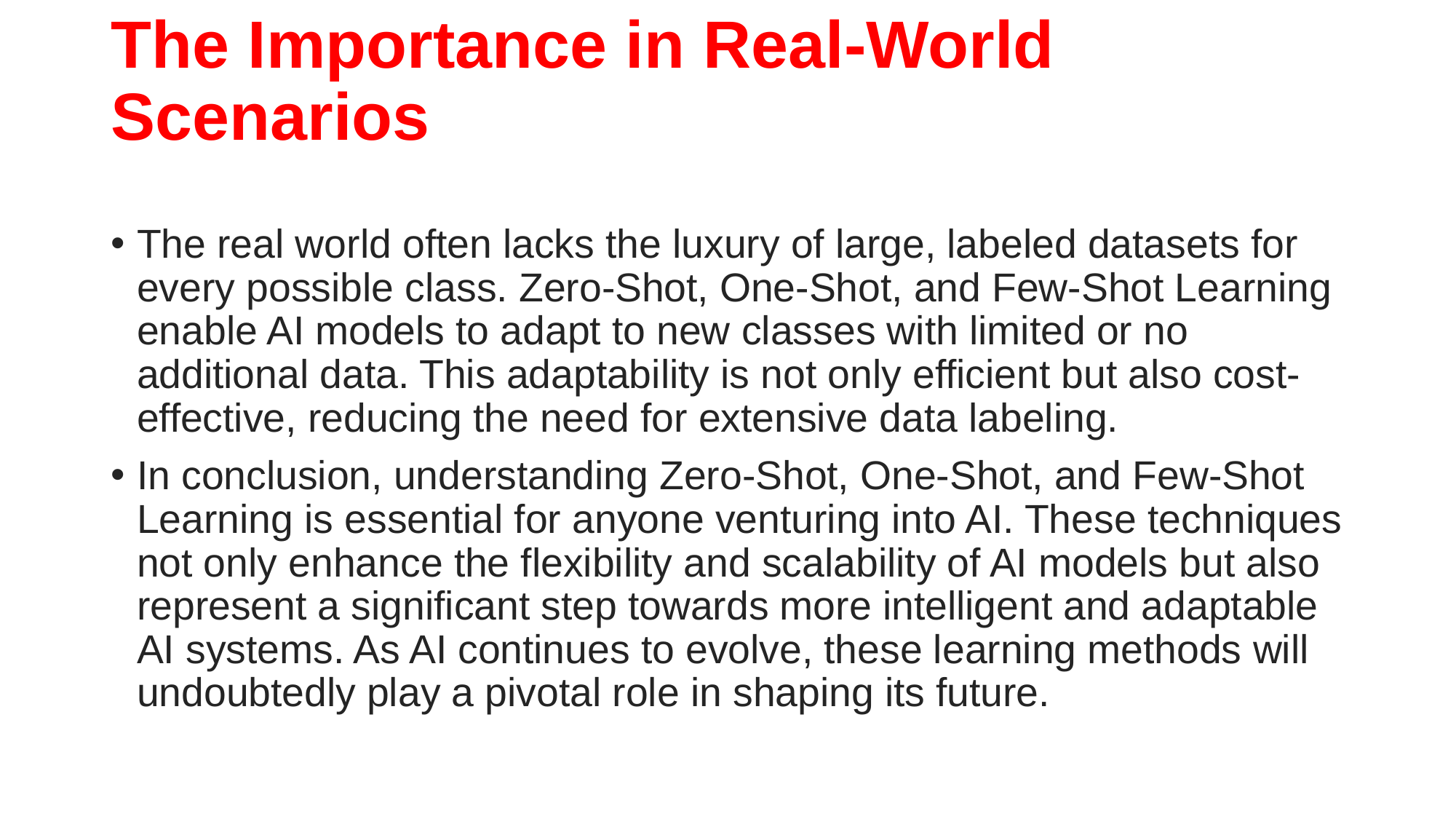

# The Importance in Real-World Scenarios
The real world often lacks the luxury of large, labeled datasets for every possible class. Zero-Shot, One-Shot, and Few-Shot Learning enable AI models to adapt to new classes with limited or no additional data. This adaptability is not only efficient but also cost-effective, reducing the need for extensive data labeling.
In conclusion, understanding Zero-Shot, One-Shot, and Few-Shot Learning is essential for anyone venturing into AI. These techniques not only enhance the flexibility and scalability of AI models but also represent a significant step towards more intelligent and adaptable AI systems. As AI continues to evolve, these learning methods will undoubtedly play a pivotal role in shaping its future.